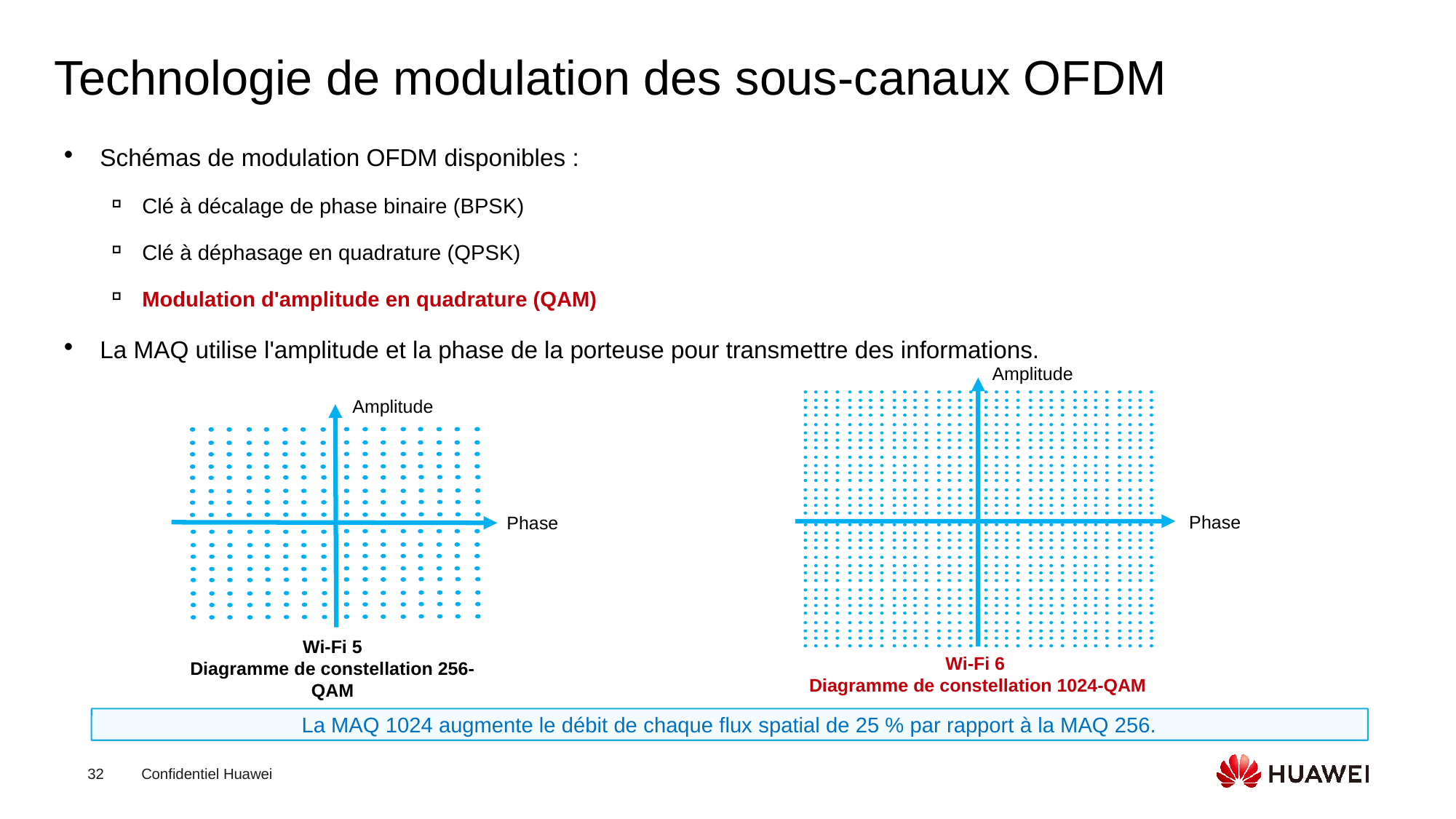

# Technologie de modulation des sous-canaux OFDM
Schémas de modulation OFDM disponibles :
Clé à décalage de phase binaire (BPSK)
Clé à déphasage en quadrature (QPSK)
Modulation d'amplitude en quadrature (QAM)
La MAQ utilise l'amplitude et la phase de la porteuse pour transmettre des informations.
Amplitude

Phase

Wi-Fi 6
Diagramme de constellation 1024-QAM
Amplitude

Phase

Wi-Fi 5
Diagramme de constellation 256-QAM
La MAQ 1024 augmente le débit de chaque flux spatial de 25 % par rapport à la MAQ 256.